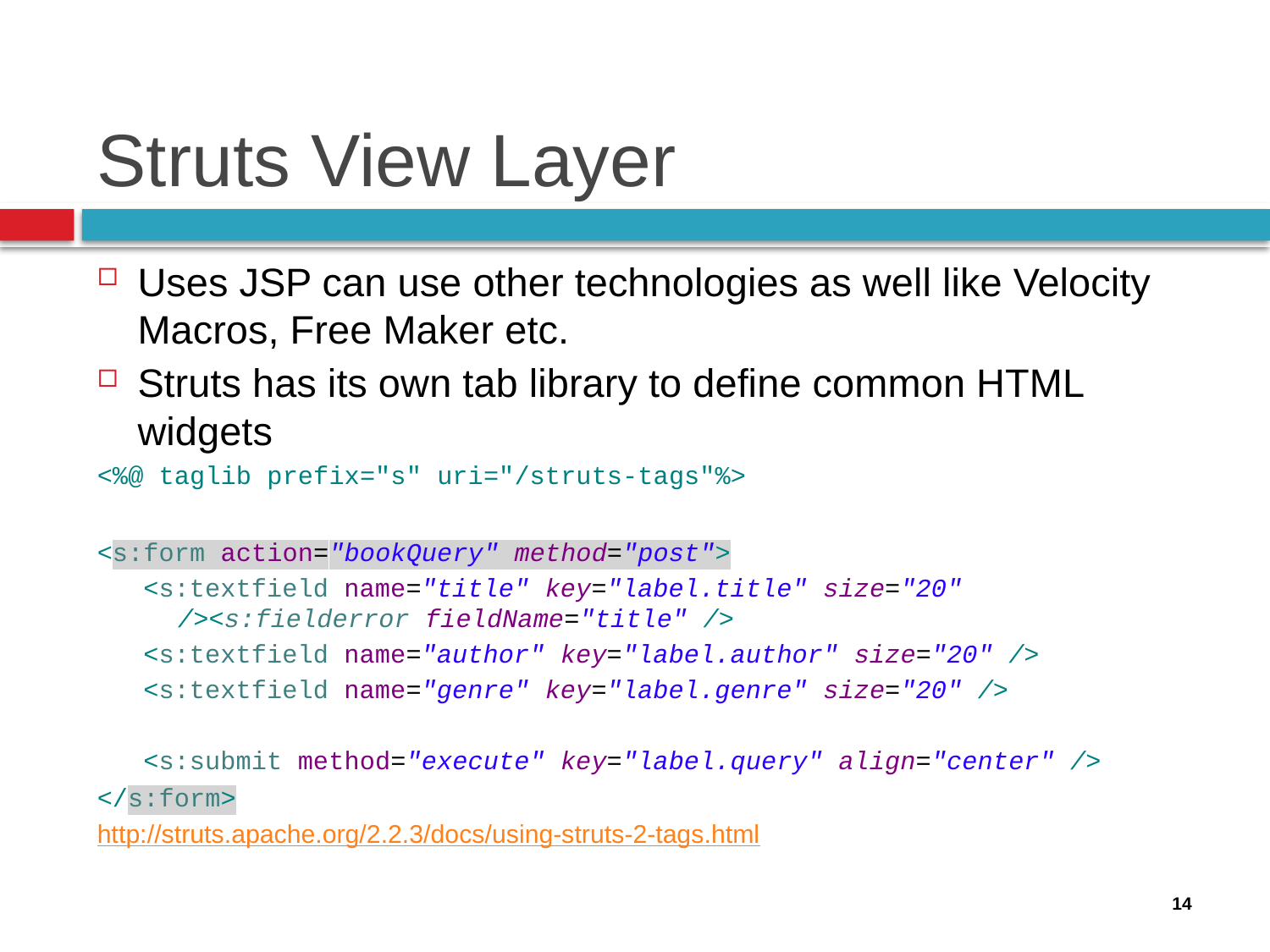

# Struts View Layer
Uses JSP can use other technologies as well like Velocity Macros, Free Maker etc.
Struts has its own tab library to define common HTML widgets
<%@ taglib prefix="s" uri="/struts-tags"%>

<s:form action="bookQuery" method="post">
<s:textfield name="title" key="label.title" size="20" /><s:fielderror fieldName="title" />
<s:textfield name="author" key="label.author" size="20" />
<s:textfield name="genre" key="label.genre" size="20" />

<s:submit method="execute" key="label.query" align="center" />
</s:form>
http://struts.apache.org/2.2.3/docs/using-struts-2-tags.html